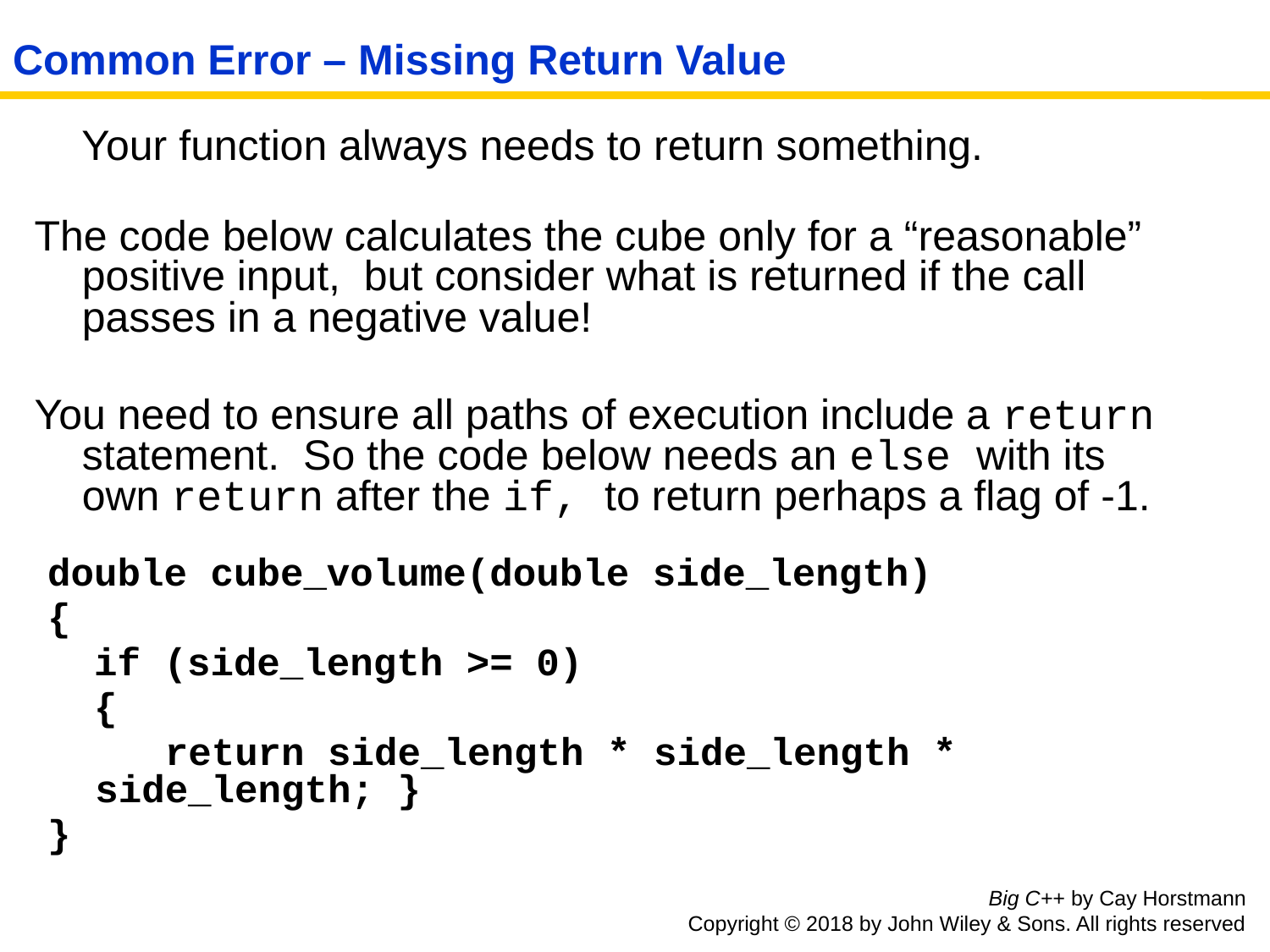

# Common Error – Missing Return Value
    Your function always needs to return something.

The code below calculates the cube only for a “reasonable” positive input,  but consider what is returned if the call passes in a negative value!

You need to ensure all paths of execution include a return statement.  So the code below needs an else with its own return after the if, to return perhaps a flag of -1.
double cube_volume(double side_length)
{
  if (side_length >= 0)
  {
	   return side_length * side_length * 	 		side_length; }
}
Big C++ by Cay Horstmann
Copyright © 2018 by John Wiley & Sons. All rights reserved